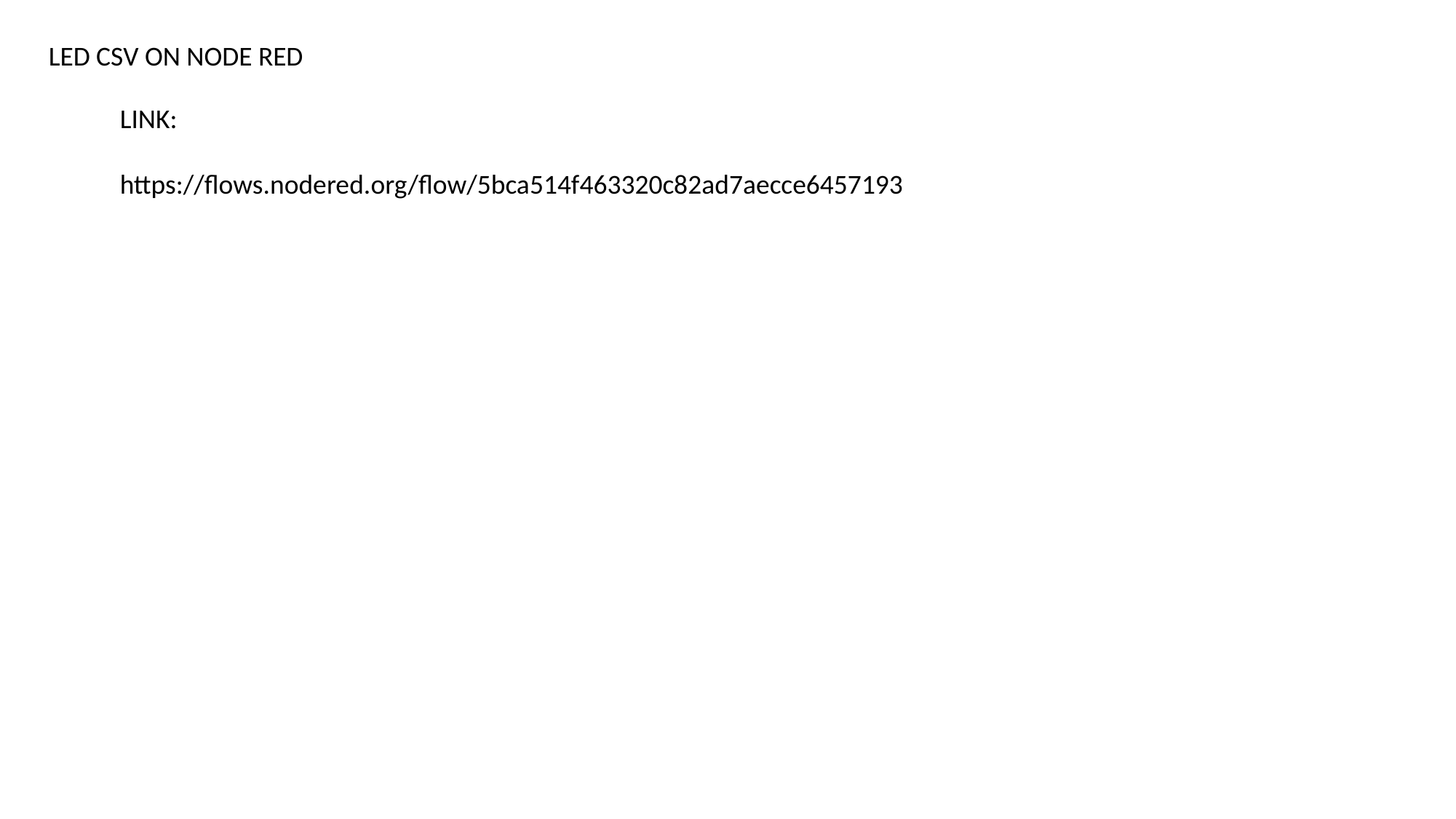

LED CSV ON NODE RED
LINK:

https://flows.nodered.org/flow/5bca514f463320c82ad7aecce6457193